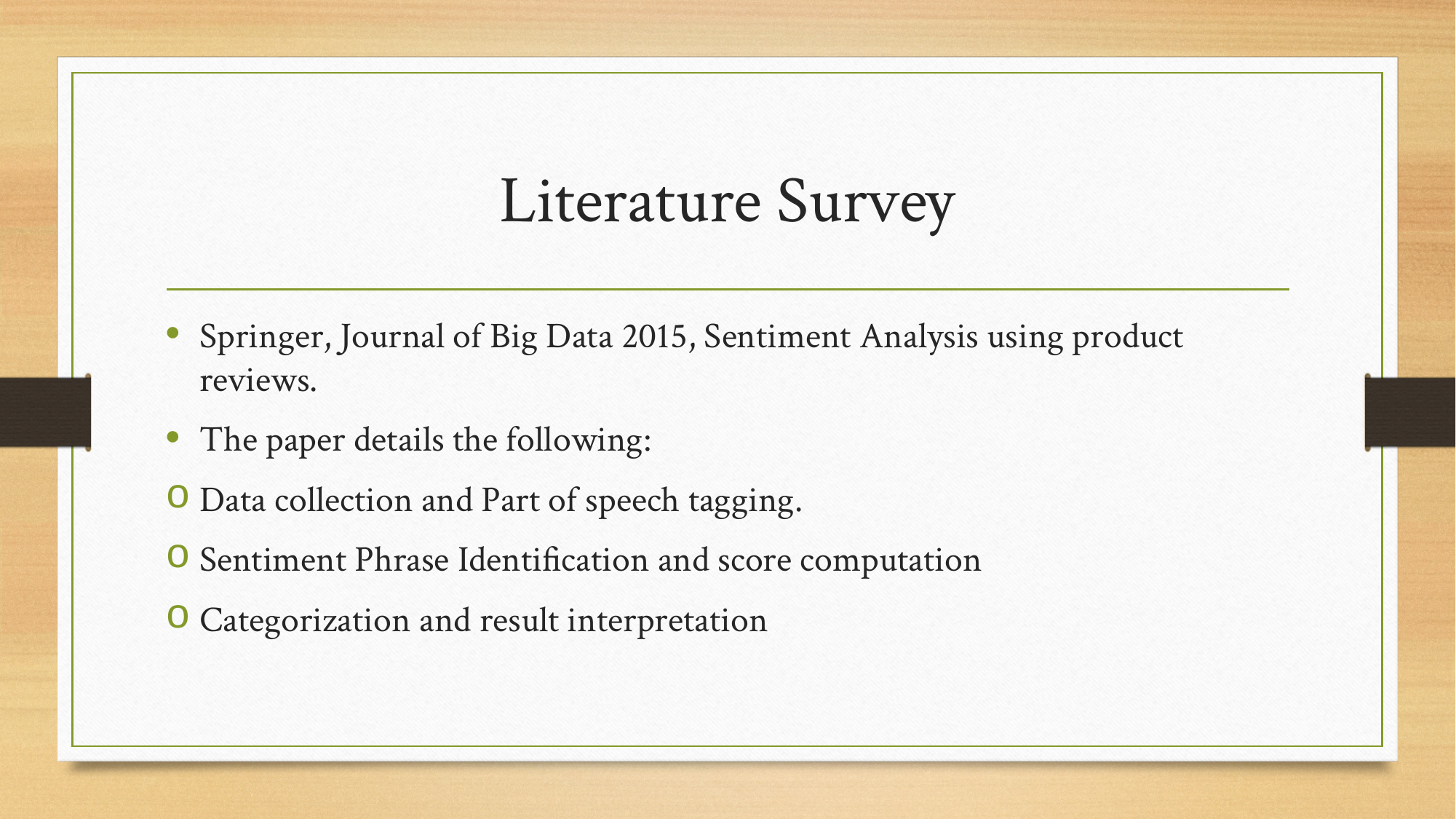

# Literature Survey
Springer, Journal of Big Data 2015, Sentiment Analysis using product reviews.
The paper details the following:
Data collection and Part of speech tagging.
Sentiment Phrase Identification and score computation
Categorization and result interpretation